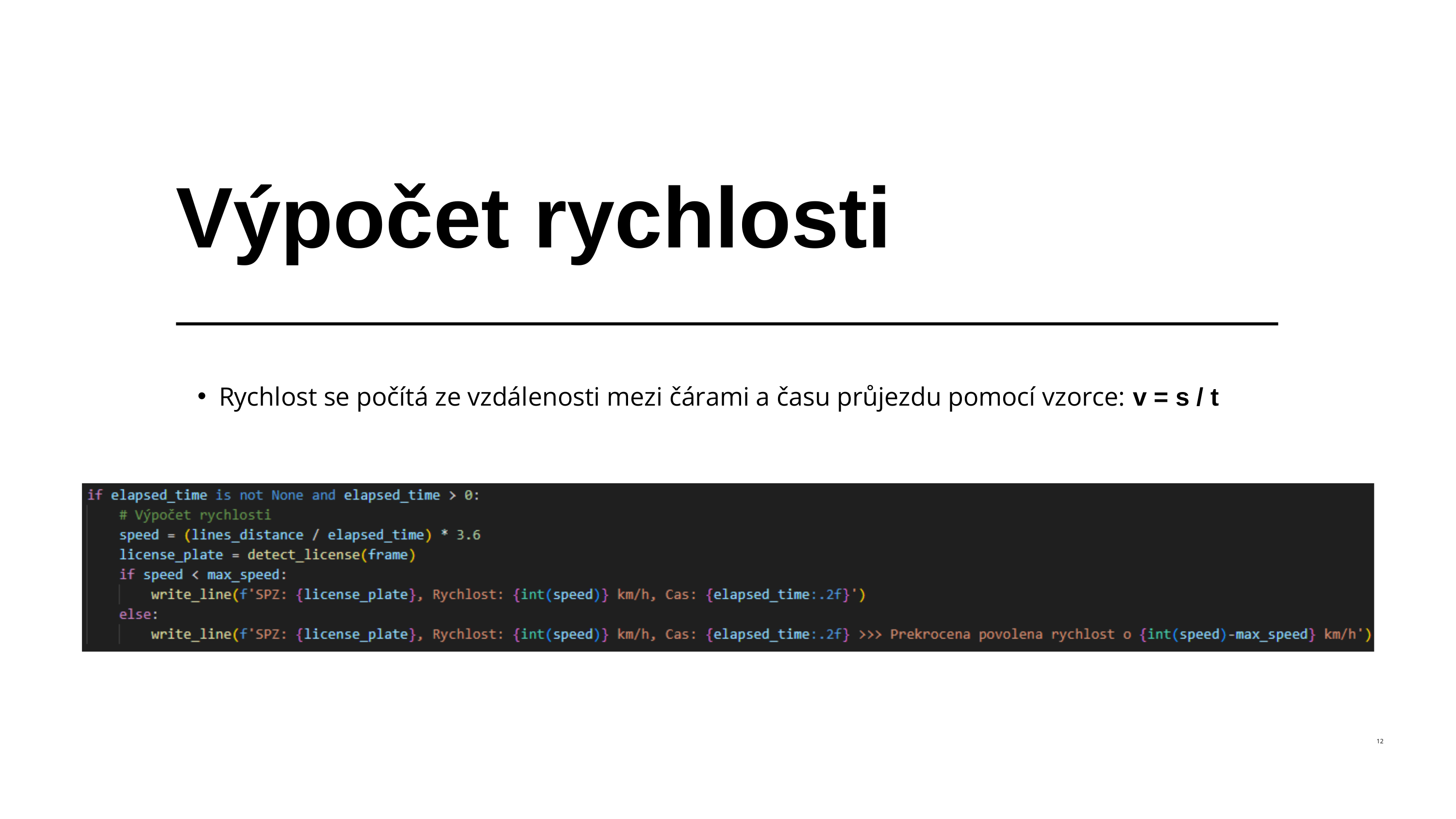

Výpočet rychlosti

Rychlost se počítá ze vzdálenosti mezi čárami a času průjezdu pomocí vzorce: v = s / t

12